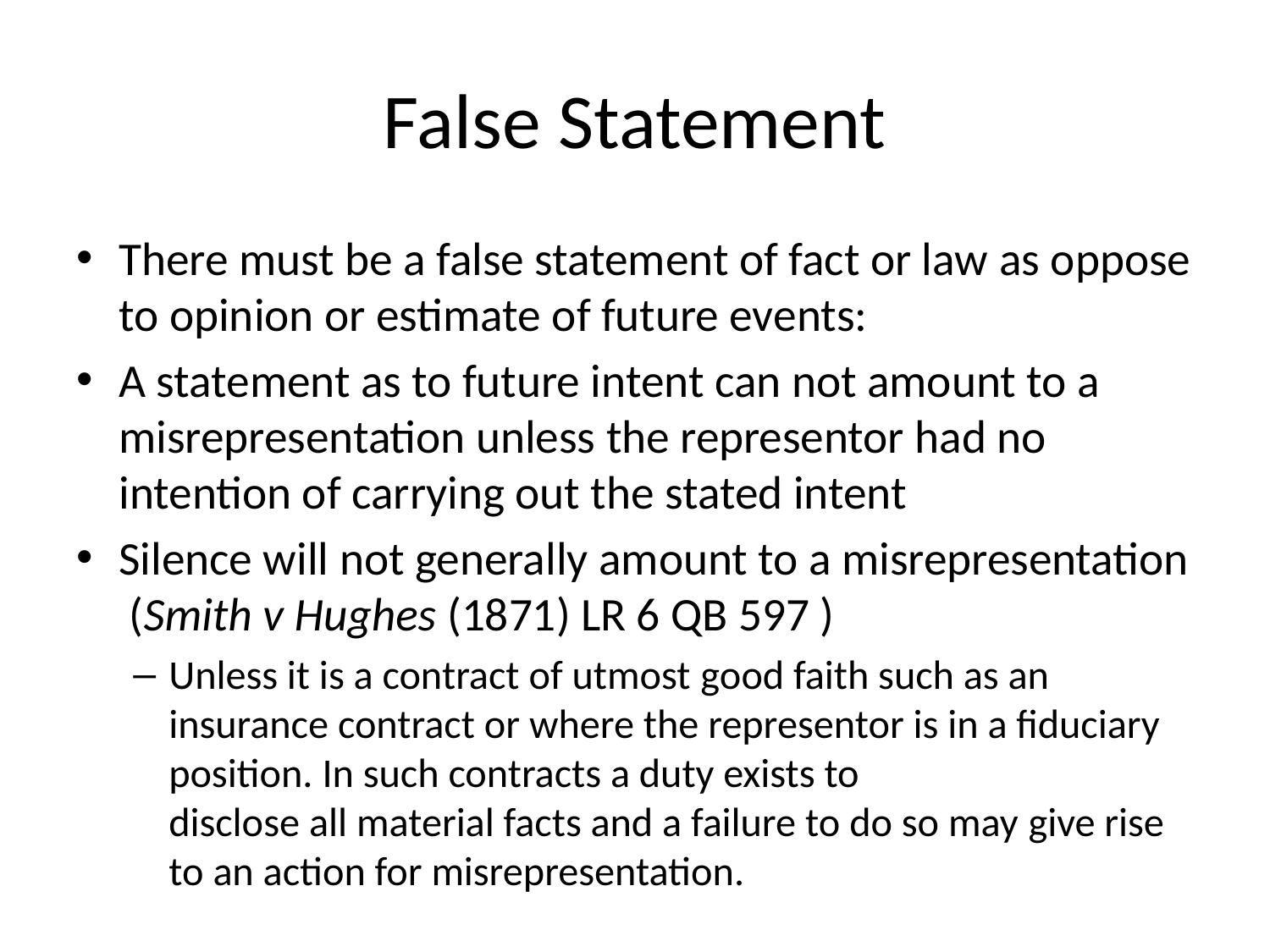

# False Statement
There must be a false statement of fact or law as oppose to opinion or estimate of future events:
A statement as to future intent can not amount to a misrepresentation unless the representor had no intention of carrying out the stated intent
Silence will not generally amount to a misrepresentation  (Smith v Hughes (1871) LR 6 QB 597 )
Unless it is a contract of utmost good faith such as an insurance contract or where the representor is in a fiduciary position. In such contracts a duty exists to disclose all material facts and a failure to do so may give rise to an action for misrepresentation.